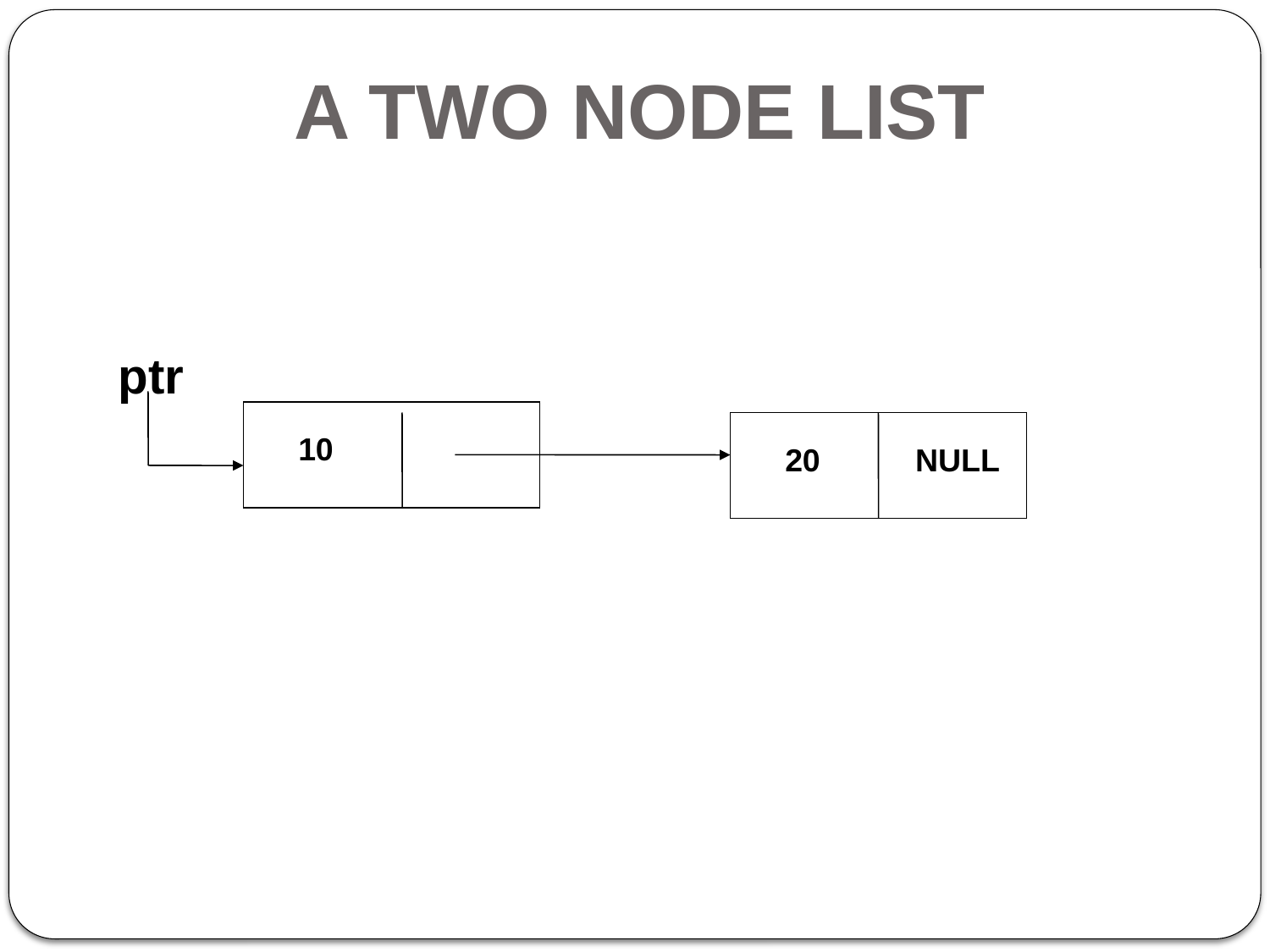

A TWO NODE LIST
ptr

10
20
NULL